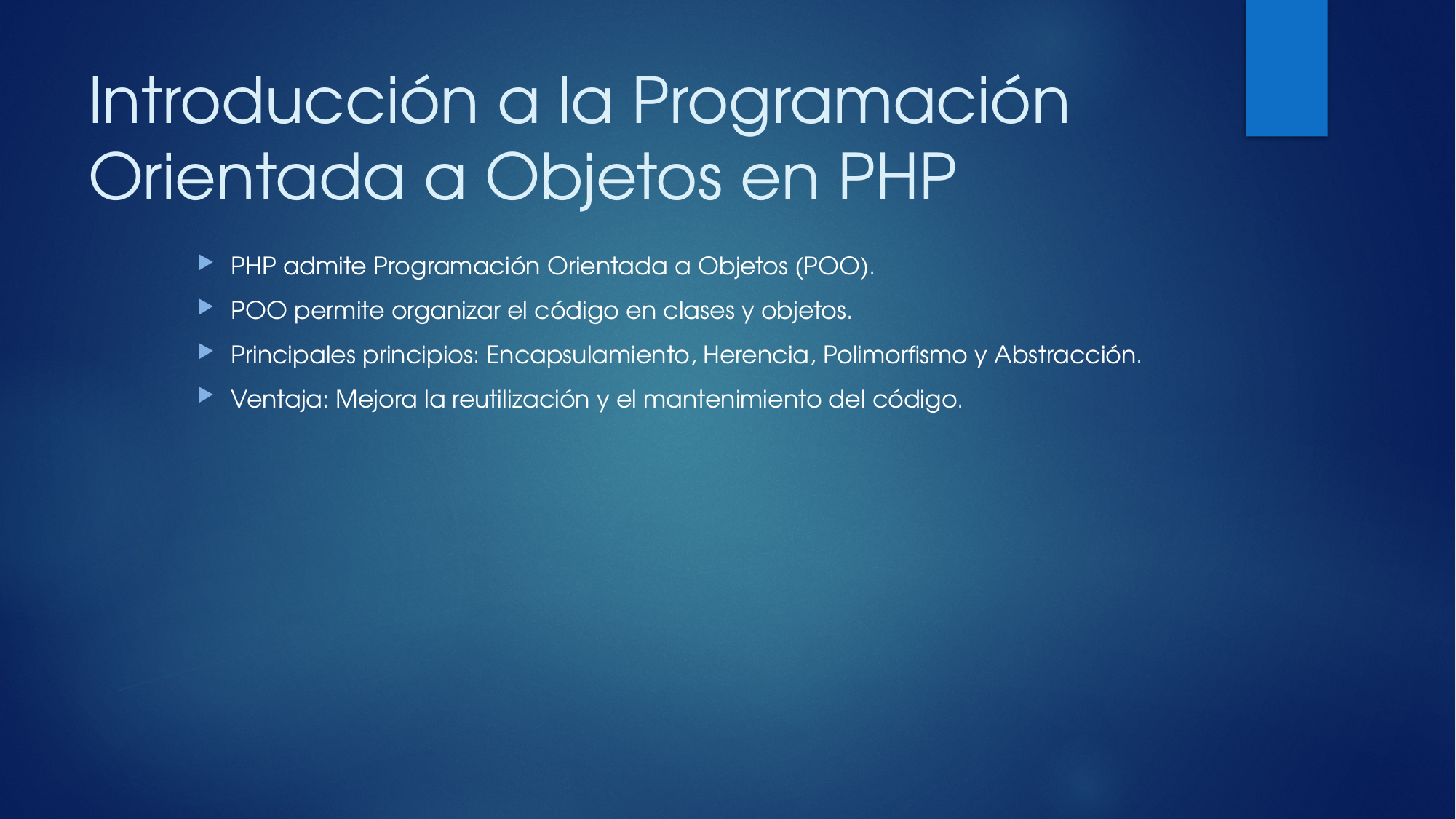

# Introducción a la Programación Orientada a Objetos en PHP
PHP admite Programación Orientada a Objetos (POO).
POO permite organizar el código en clases y objetos.
Principales principios: Encapsulamiento, Herencia, Polimorfismo y Abstracción.
Ventaja: Mejora la reutilización y el mantenimiento del código.